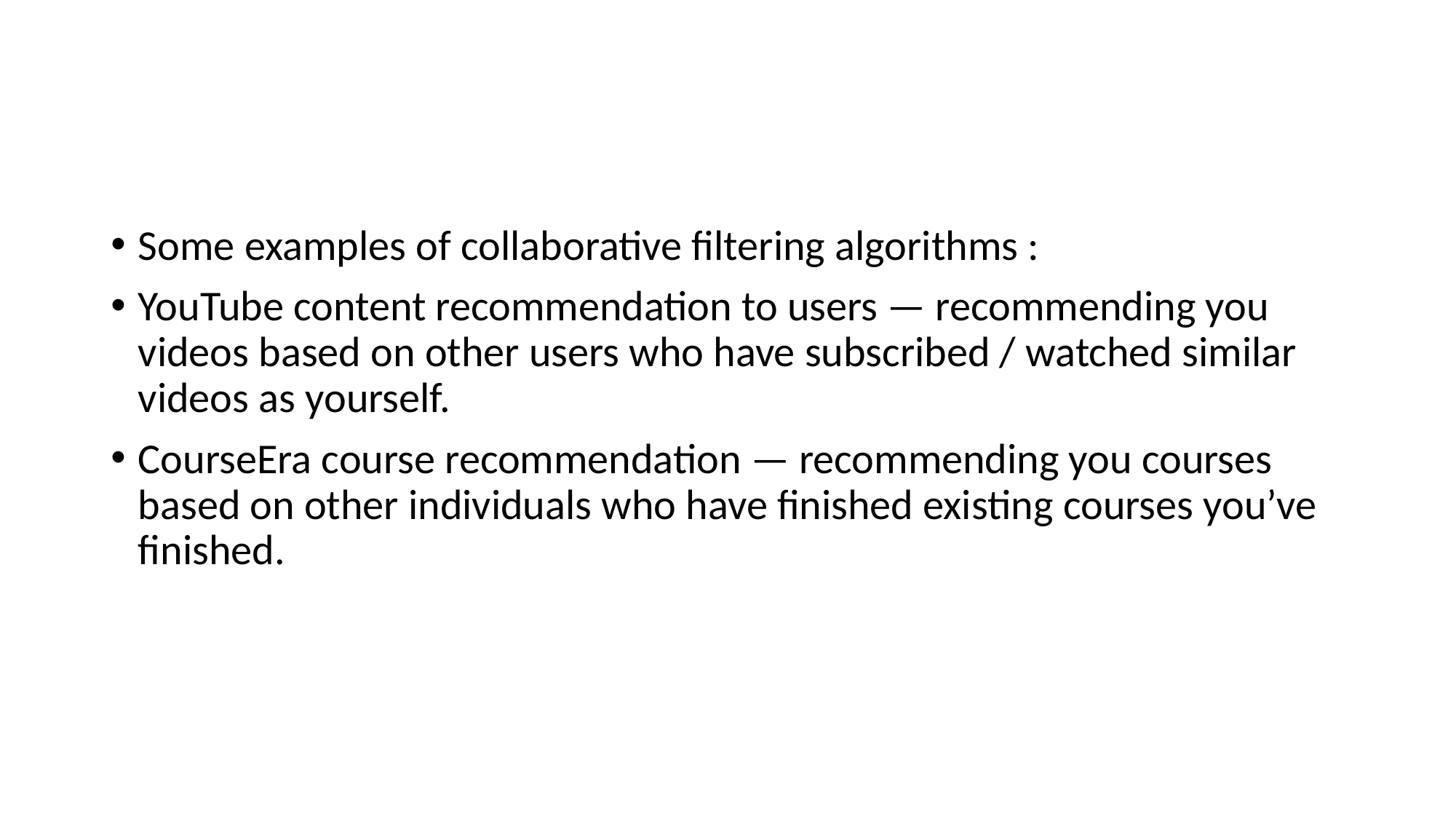

#
Some examples of collaborative filtering algorithms :
YouTube content recommendation to users — recommending you videos based on other users who have subscribed / watched similar videos as yourself.
CourseEra course recommendation — recommending you courses based on other individuals who have finished existing courses you’ve finished.